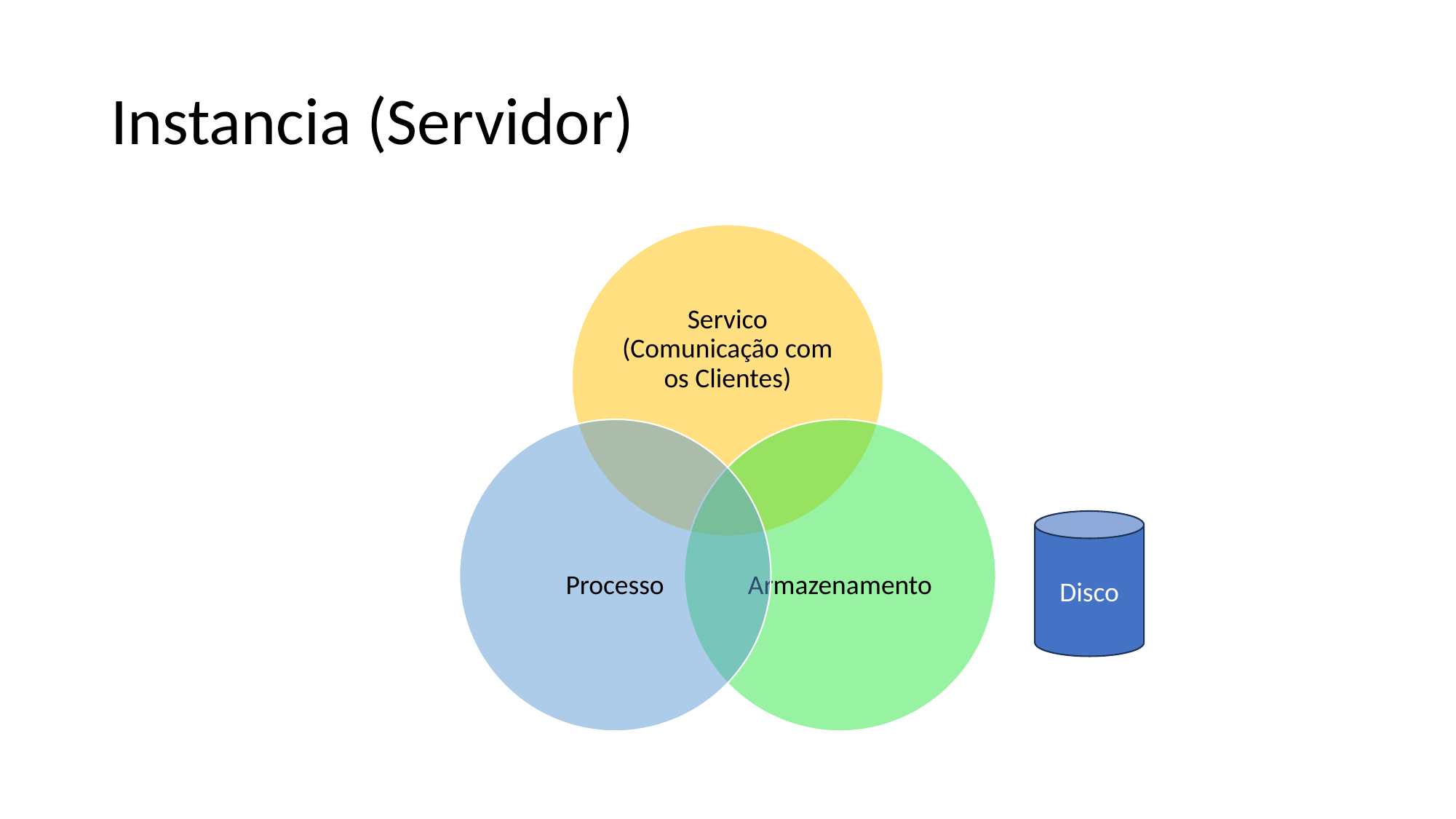

# Instancia (Servidor)
Servico (Comunicação com os Clientes)
Armazenamento
Processo
Disco